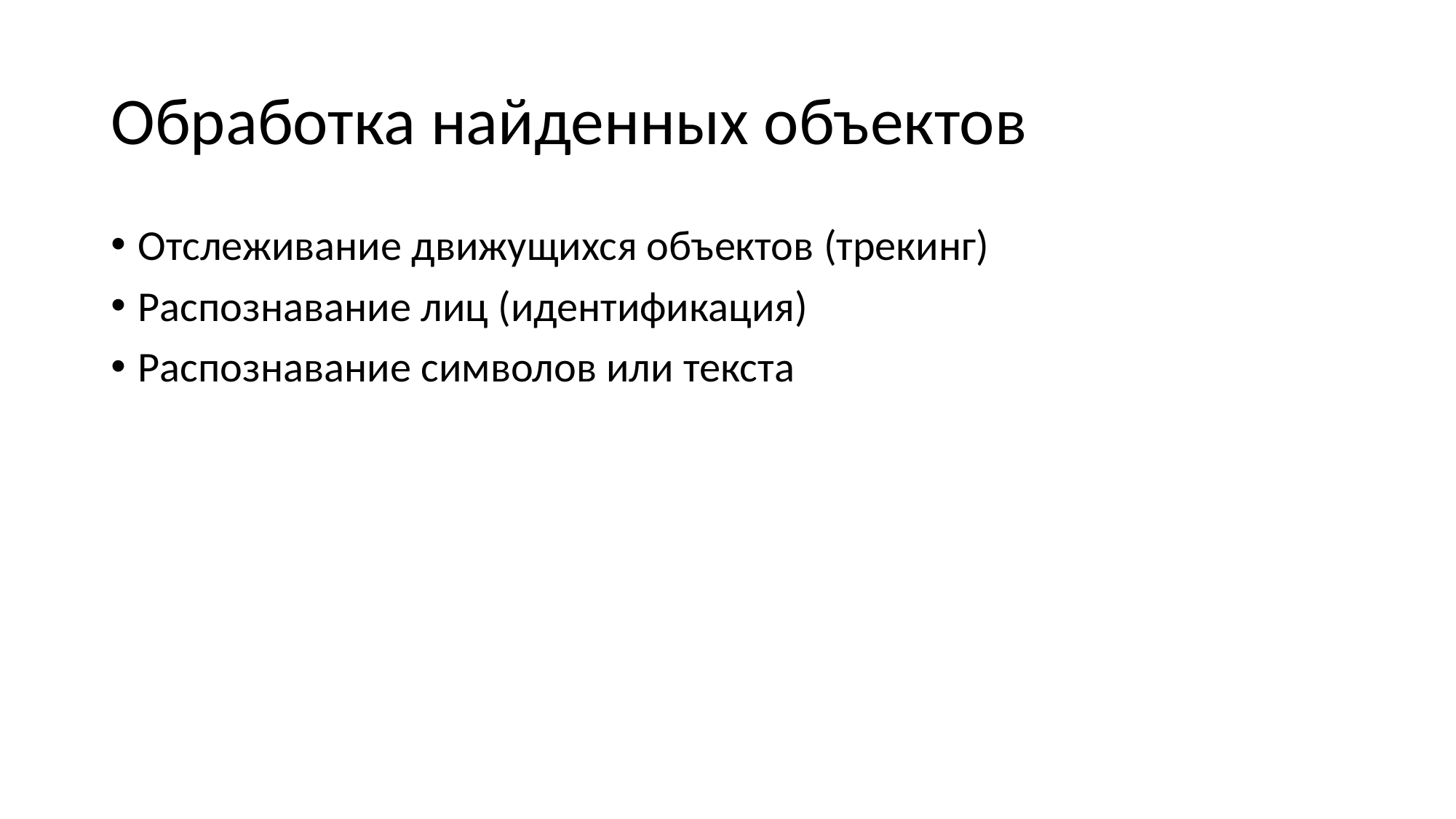

# Обработка найденных объектов
Отслеживание движущихся объектов (трекинг)
Распознавание лиц (идентификация)
Распознавание символов или текста